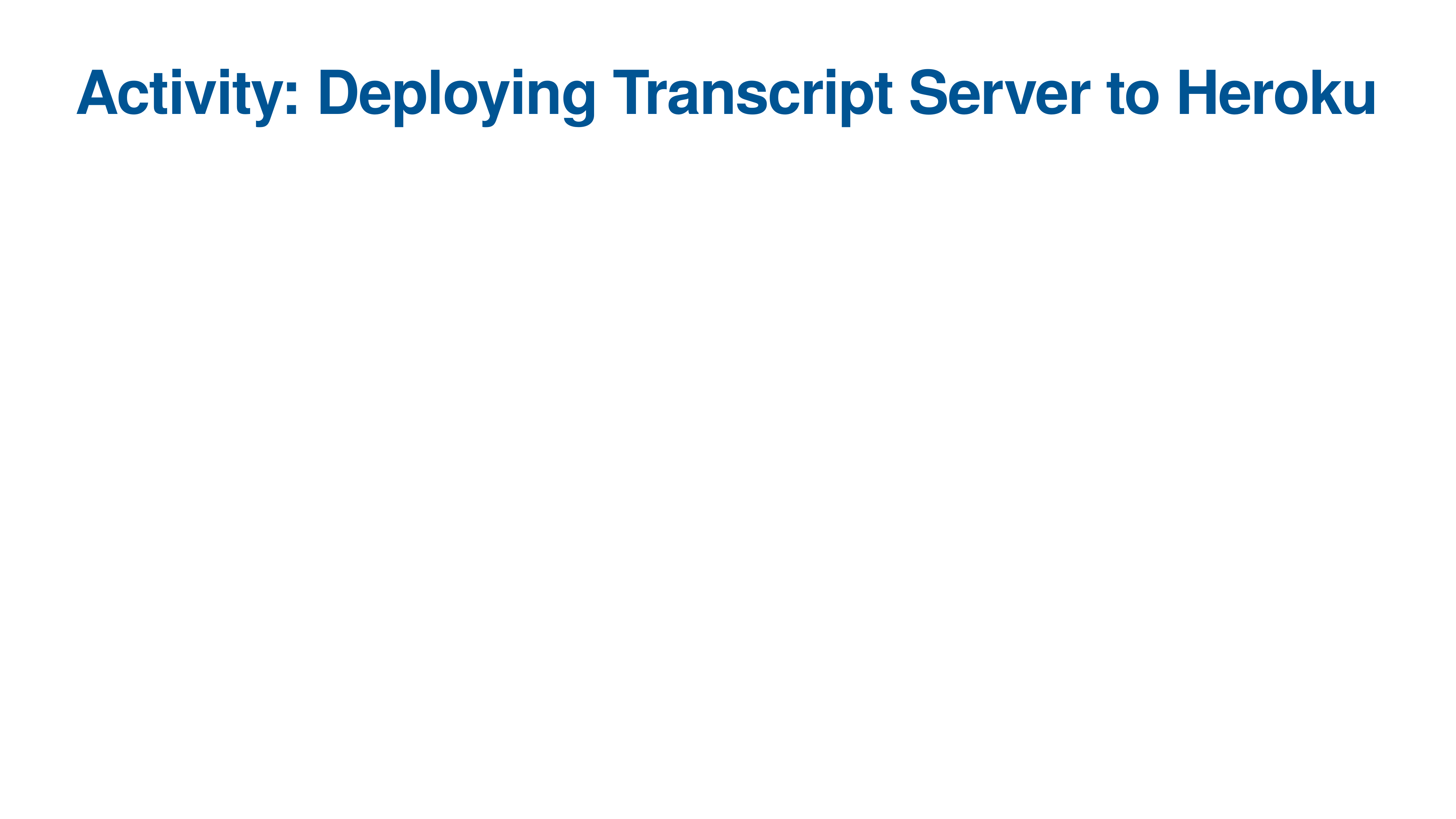

# Activity: Deploying Transcript Server to Heroku